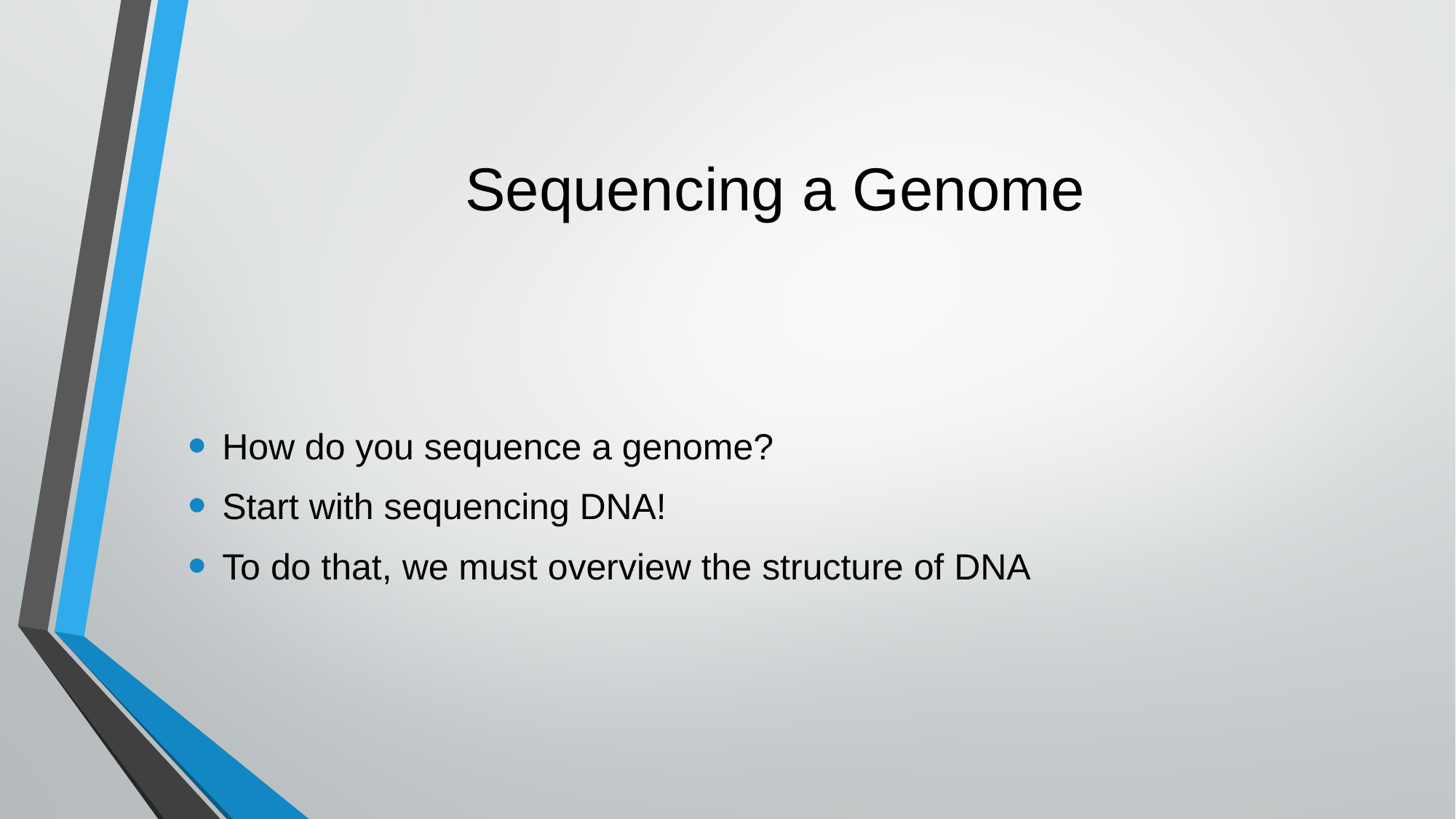

# Sequencing a Genome
How do you sequence a genome?
Start with sequencing DNA!
To do that, we must overview the structure of DNA